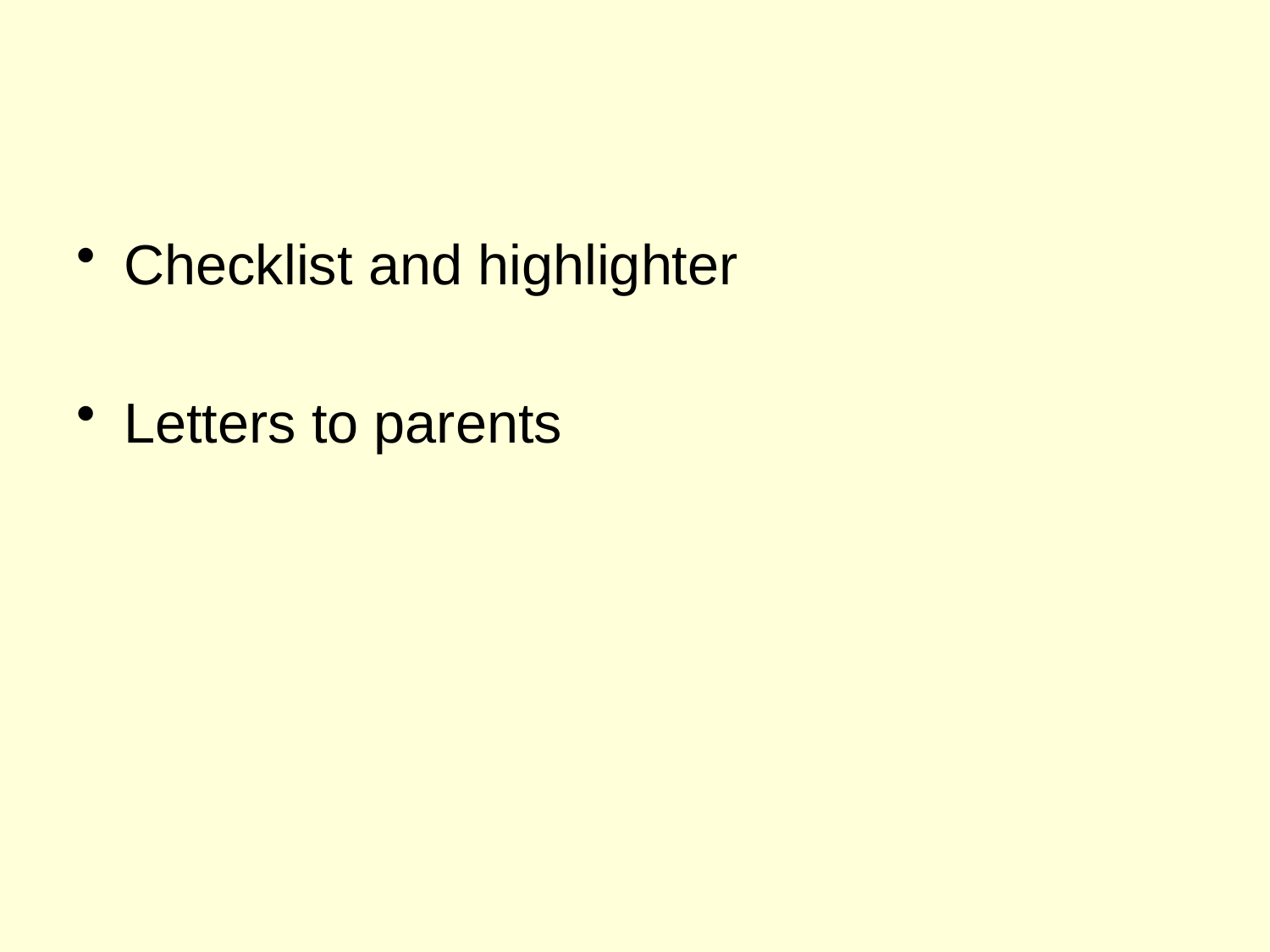

#
Checklist and highlighter

Letters to parents